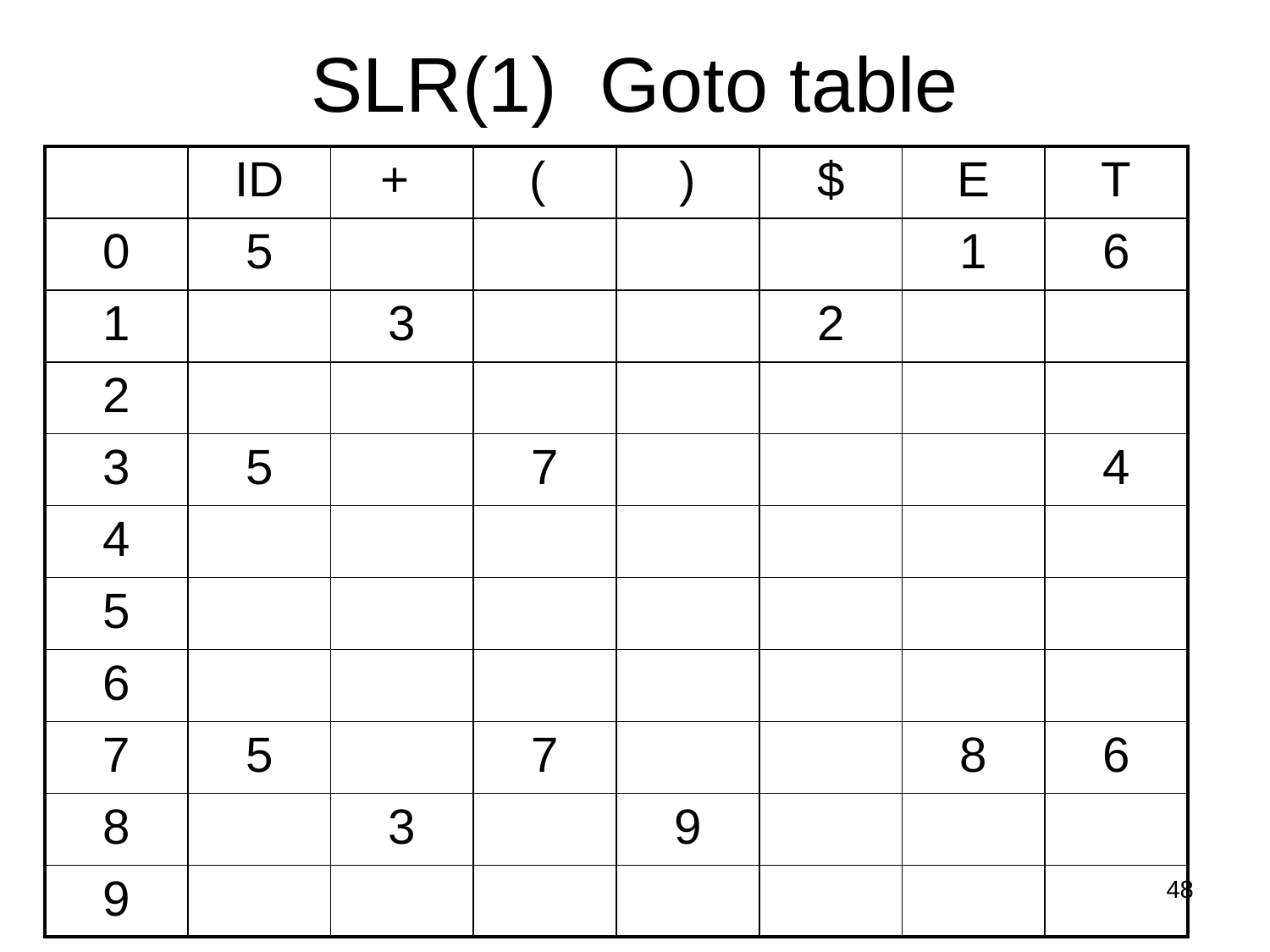

SLR(1)  Goto table
|  | ID | + | ( | ) | $ | E | T |
| --- | --- | --- | --- | --- | --- | --- | --- |
| 0 | 5 |  |  |  |  | 1 | 6 |
| 1 |  | 3 |  |  | 2 |  |  |
| 2 |  |  |  |  |  |  |  |
| 3 | 5 |  | 7 |  |  |  | 4 |
| 4 |  |  |  |  |  |  |  |
| 5 |  |  |  |  |  |  |  |
| 6 |  |  |  |  |  |  |  |
| 7 | 5 |  | 7 |  |  | 8 | 6 |
| 8 |  | 3 |  | 9 |  |  |  |
| 9 |  |  |  |  |  |  |  |
48